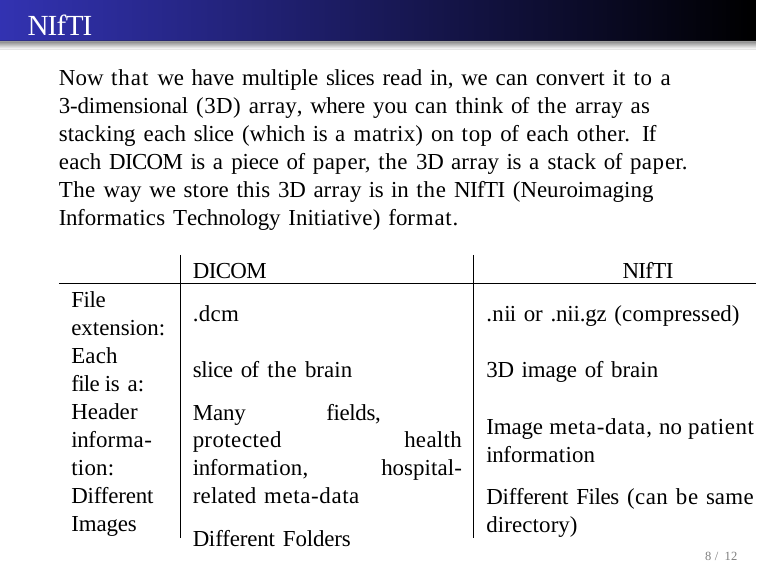

# NIfTI
Now that we have multiple slices read in, we can convert it to a 3-dimensional (3D) array, where you can think of the array as stacking each slice (which is a matrix) on top of each other.  If each DICOM is a piece of paper, the 3D array is a stack of paper. The way we store this 3D array is in the NIfTI (Neuroimaging Informatics Technology Initiative) format.

DICOM	NIfTI

File extension: Each	file is a: Header informa- tion: Different Images
.dcm
.nii or .nii.gz (compressed)
slice of the brain
Many      fields,       protected health information, hospital- related meta-data
Different Folders
3D image of brain
Image meta-data, no patient information
Different Files (can be same directory)
8 / 12